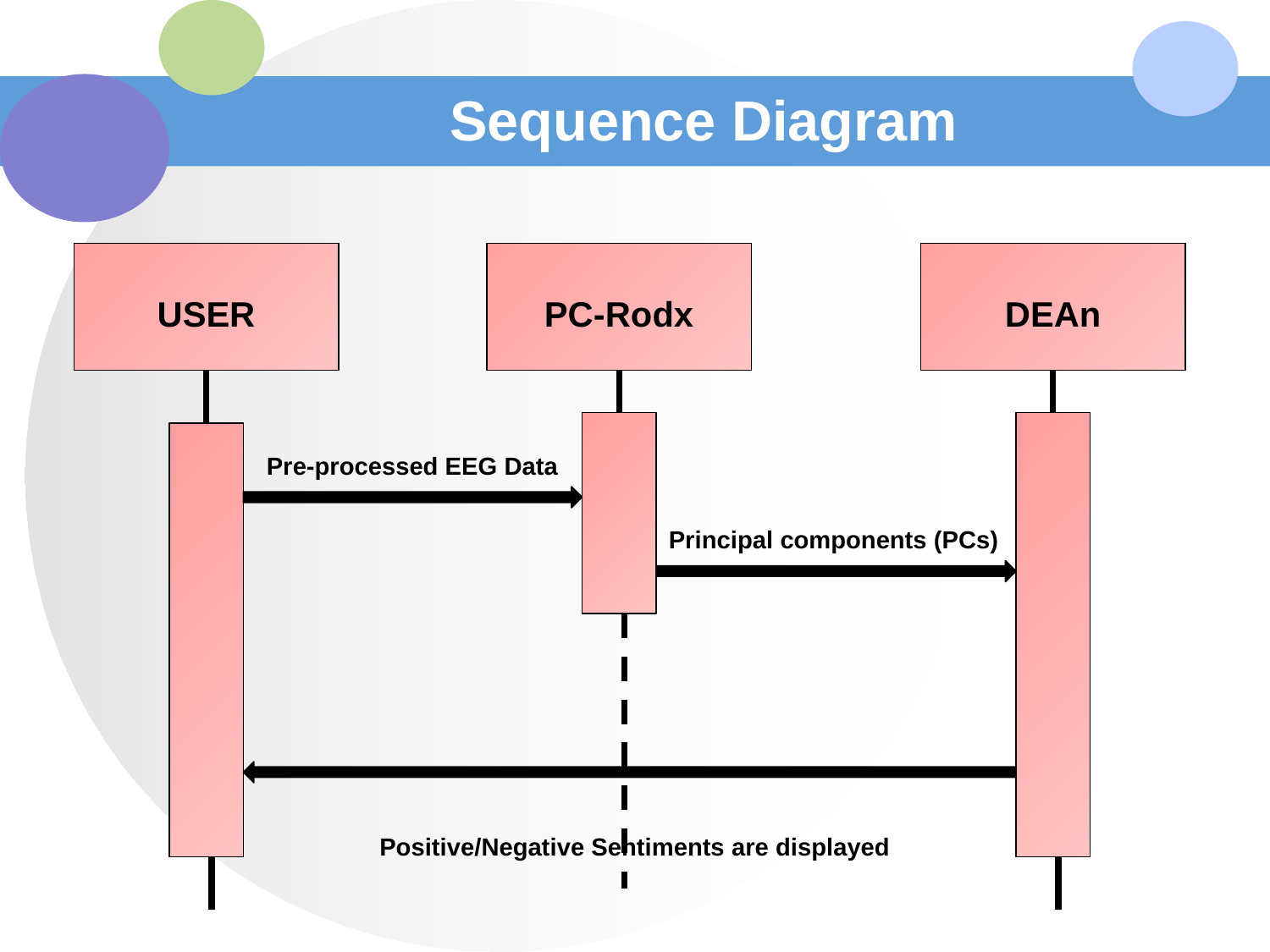

# Sequence Diagram

USER

PC-Rodx

DEAn

Pre-processed EEG Data

Principal components (PCs)

Positive/Negative Sentiments are displayed